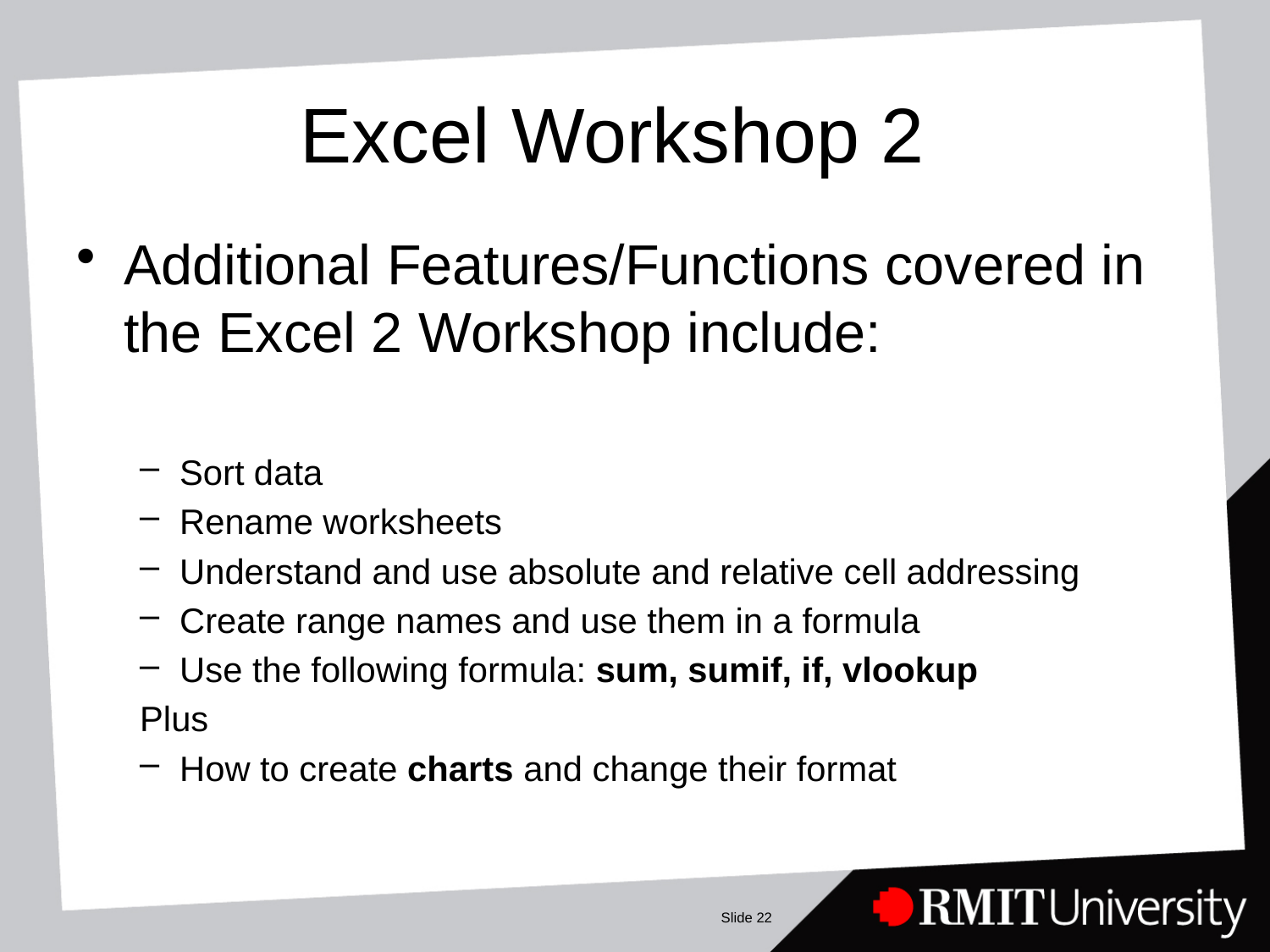

# Excel Workshop 2
Additional Features/Functions covered in the Excel 2 Workshop include:

Sort data
Rename worksheets
Understand and use absolute and relative cell addressing
Create range names and use them in a formula
Use the following formula: sum, sumif, if, vlookup
Plus
How to create charts and change their format

Slide 22